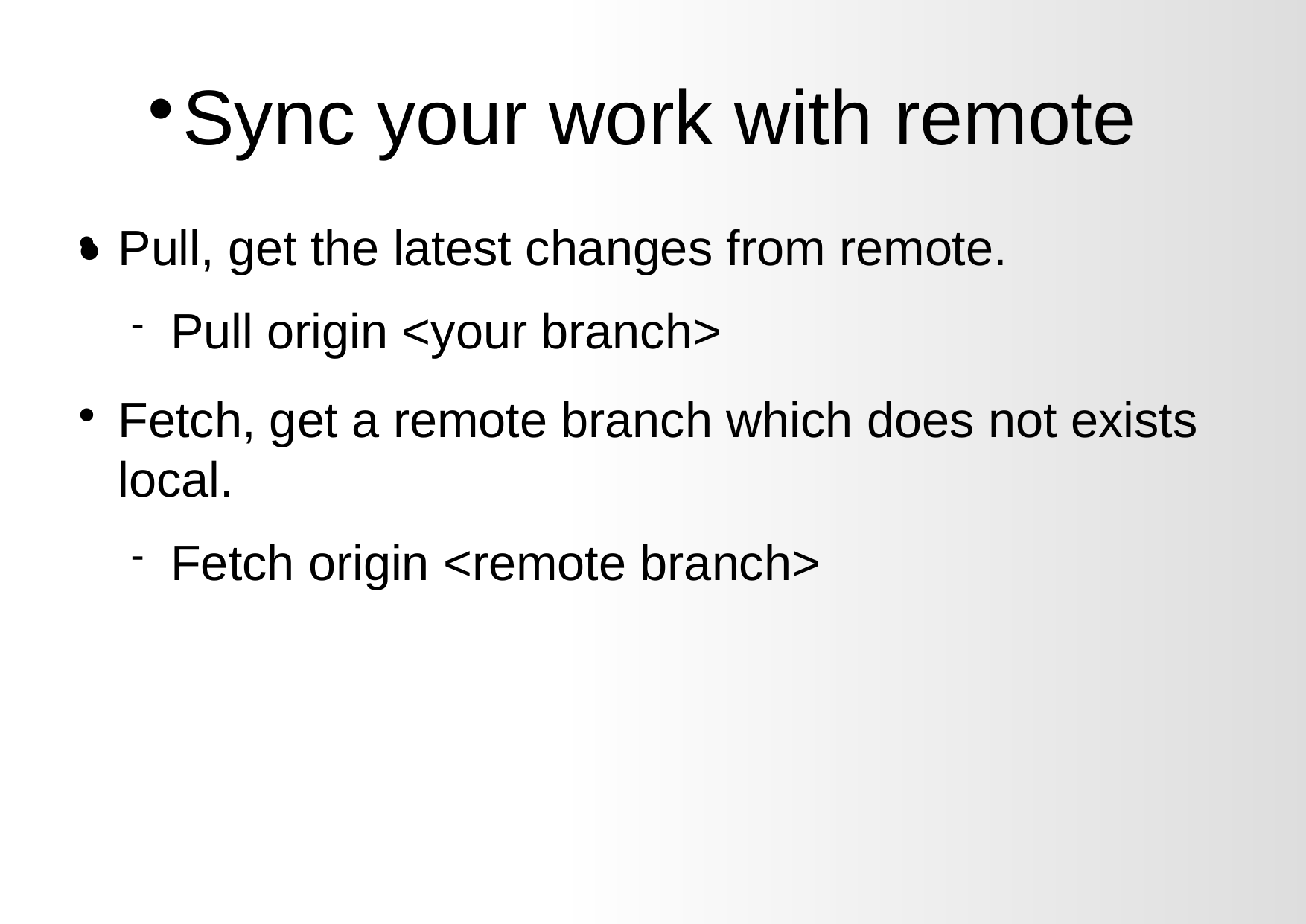

Sync your work with remote
Pull, get the latest changes from remote.
Pull origin <your branch>
Fetch, get a remote branch which does not exists local.
Fetch origin <remote branch>